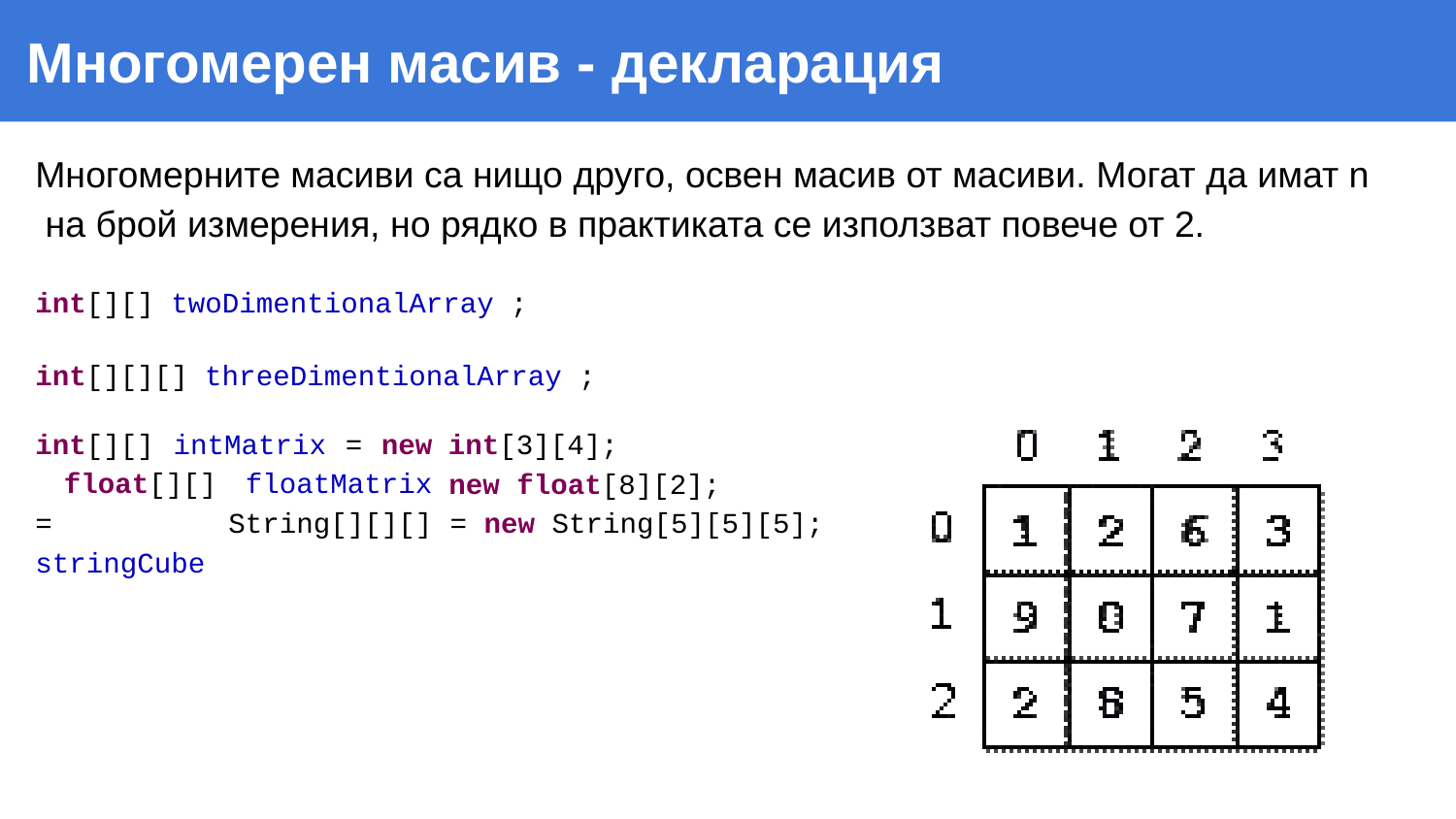

# Многомерен масив - декларация
Многомерните масиви са нищо друго, освен масив от масиви. Могат да имат n  на брой измерения, но рядко в практиката се използват повече от 2.

int[][] twoDimentionalArray ;

int[][][] threeDimentionalArray ;

int[][] intMatrix = new  float[][] floatMatrix =  String[][][] stringCube
int[3][4];
new float[8][2];
= new String[5][5][5];